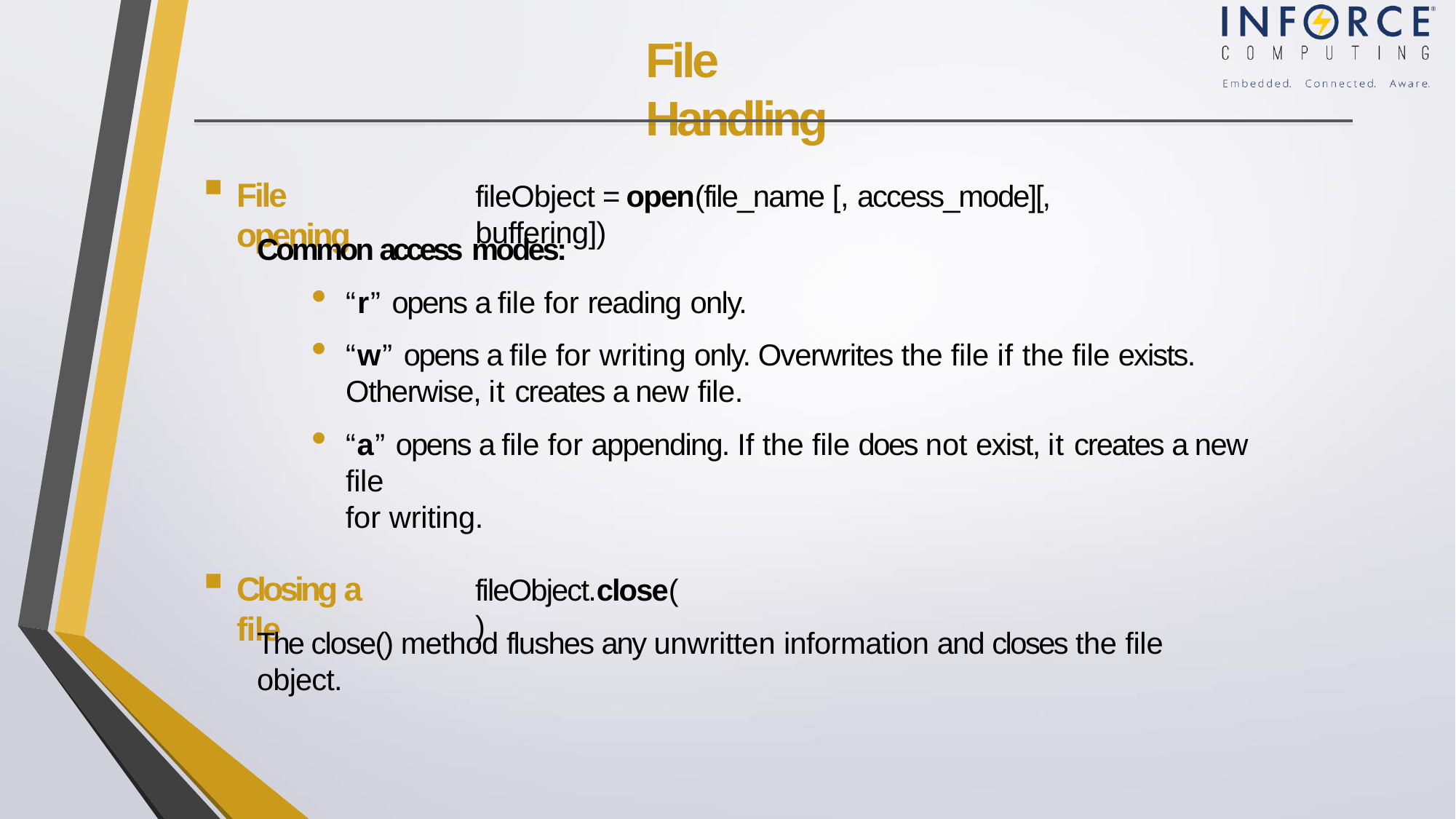

# File Handling

File opening
fileObject = open(file_name [, access_mode][, buffering])
Common access modes:
“r” opens a file for reading only.
“w” opens a file for writing only. Overwrites the file if the file exists.  Otherwise, it creates a new file.
“a” opens a file for appending. If the file does not exist, it creates a new file
for writing.
Closing a file
fileObject.close()
The close() method flushes any unwritten information and closes the file object.